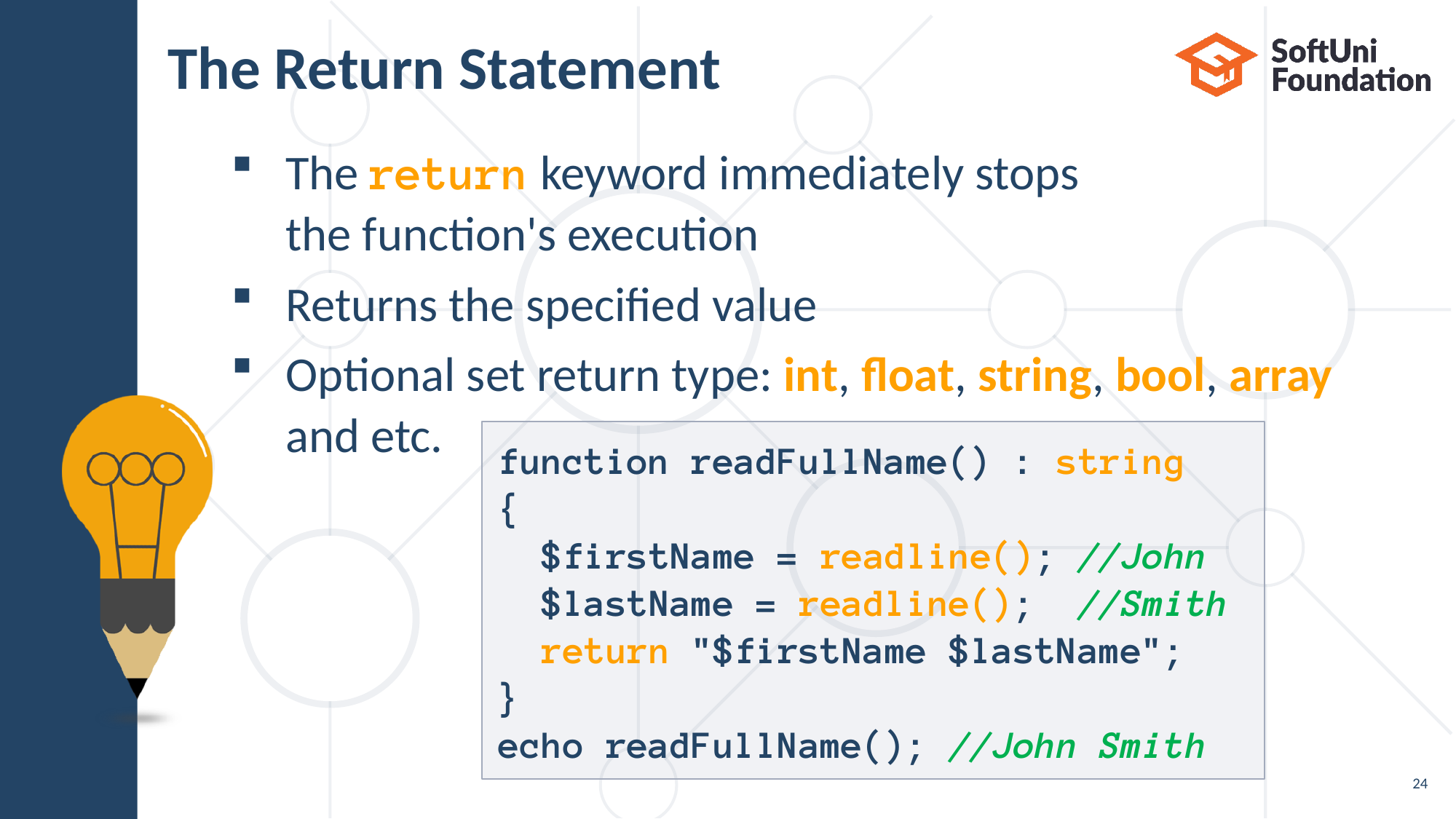

# The Return Statement
The return keyword immediately stops
the function's execution
Returns the specified value
Optional set return type: int, float, string, bool, array
and etc.
function readFullName() : string
{
  $firstName = readline(); //John
  $lastName = readline();  //Smith
  return "$firstName $lastName";
}
echo readFullName(); //John Smith
24